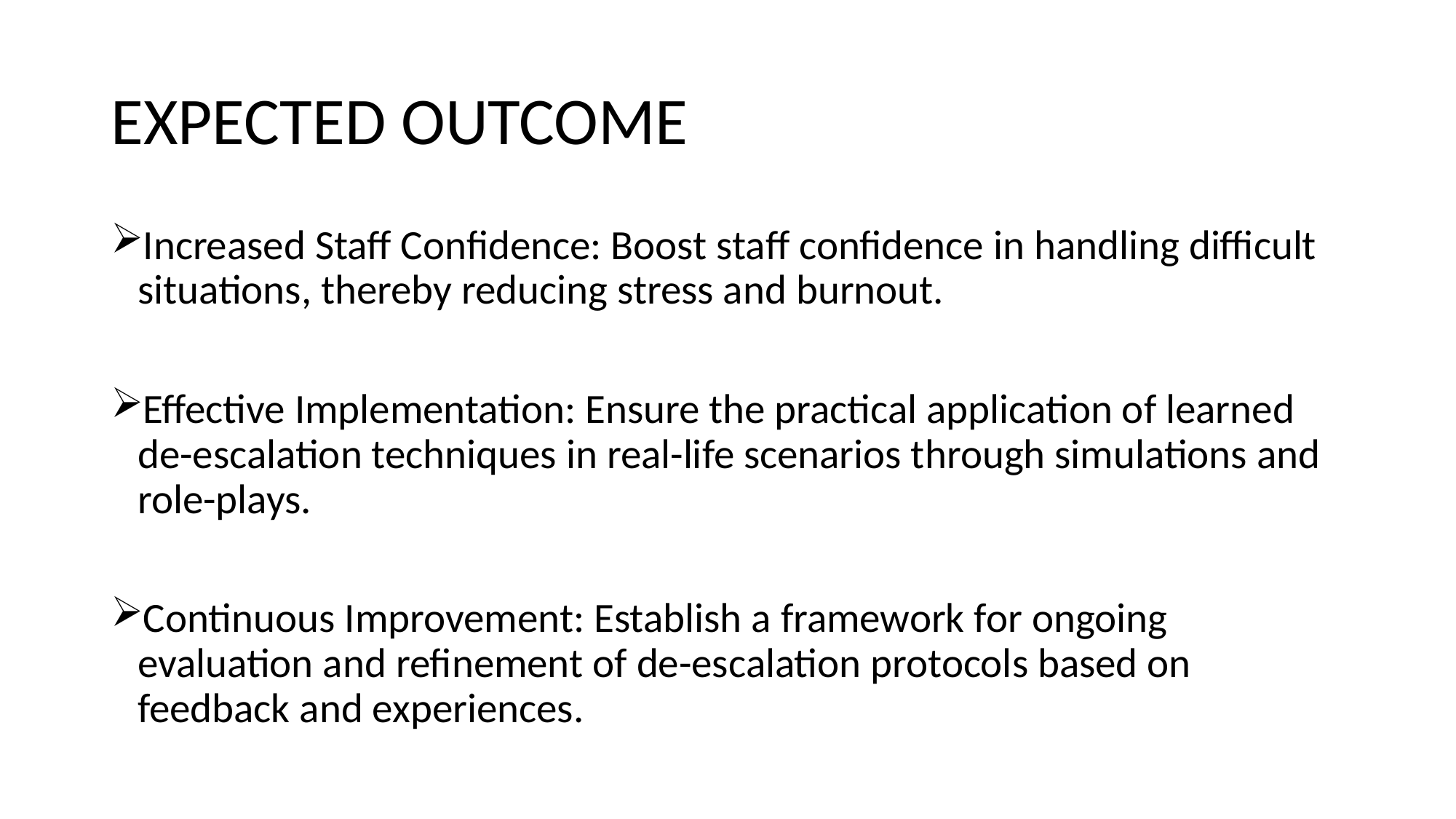

# EXPECTED OUTCOME
Increased Staff Confidence: Boost staff confidence in handling difficult situations, thereby reducing stress and burnout.

Effective Implementation: Ensure the practical application of learned de-escalation techniques in real-life scenarios through simulations and role-plays.

Continuous Improvement: Establish a framework for ongoing evaluation and refinement of de-escalation protocols based on feedback and experiences.